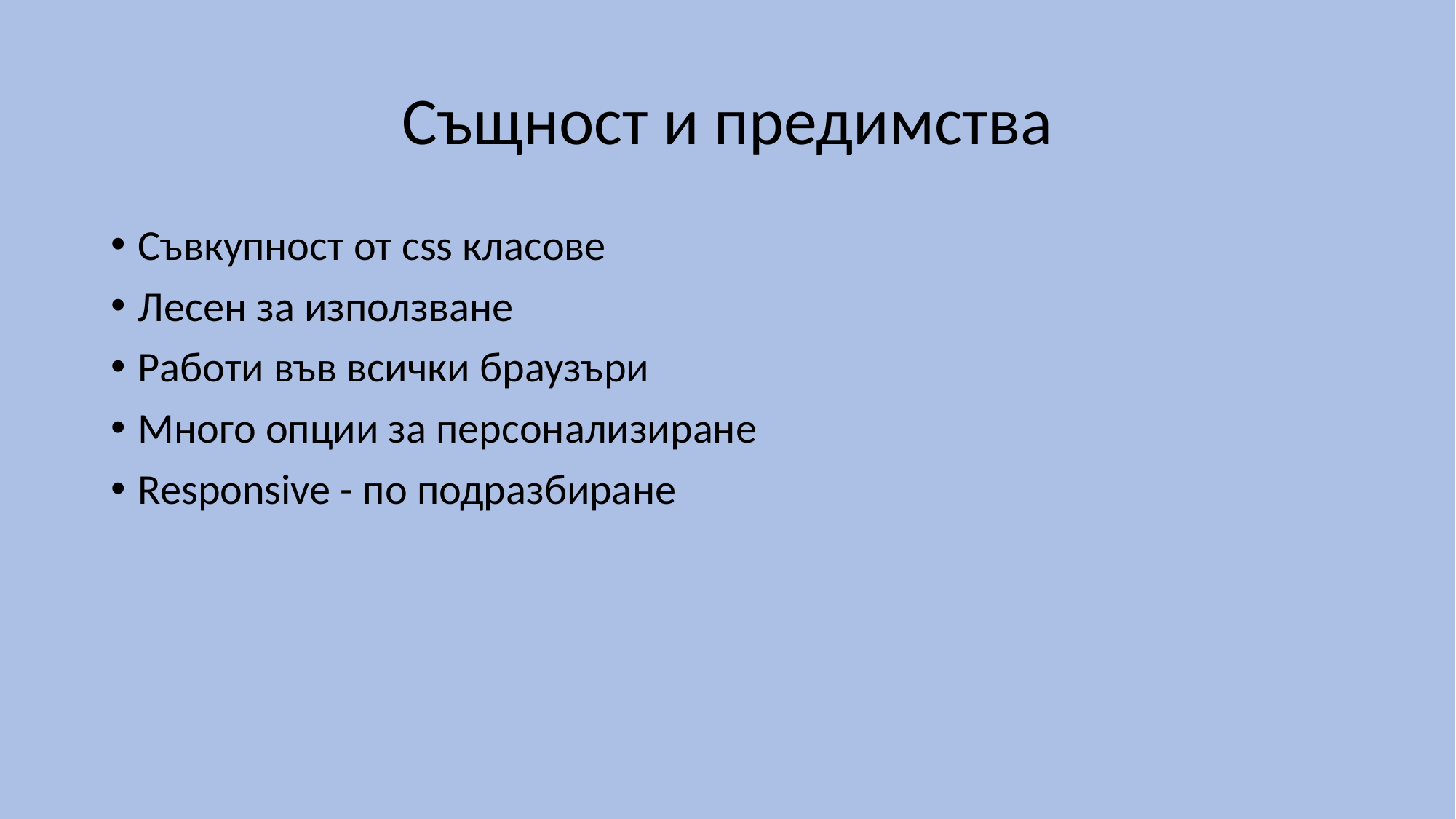

# Същност и предимства
Съвкупност от css класове
Лесен за използване
Работи във всички браузъри
Много опции за персонализиране
Responsive - по подразбиране